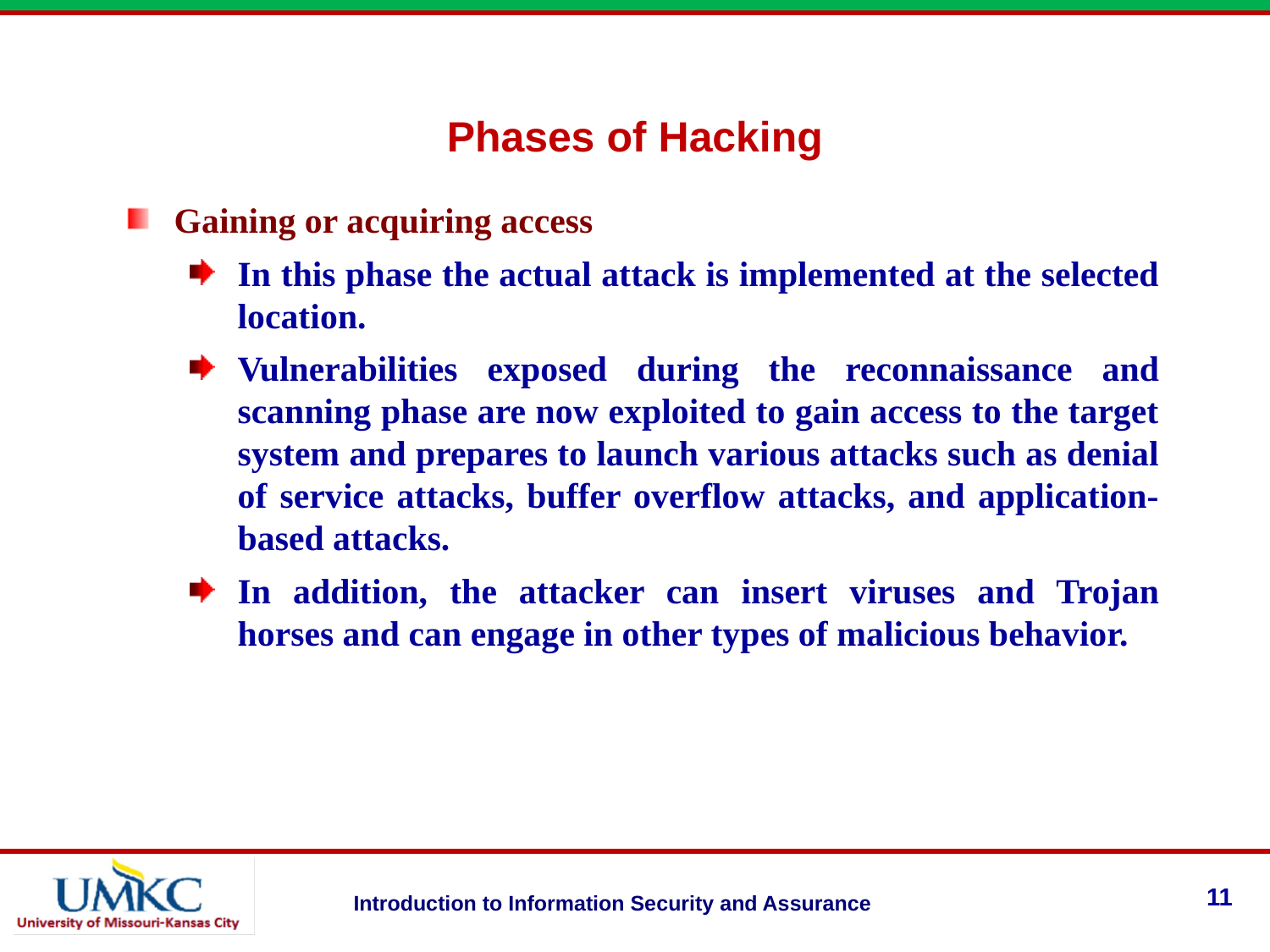

# Phases of Hacking
Gaining or acquiring access
In this phase the actual attack is implemented at the selected location.
Vulnerabilities exposed during the reconnaissance and scanning phase are now exploited to gain access to the target system and prepares to launch various attacks such as denial of service attacks, buffer overflow attacks, and application-based attacks.
In addition, the attacker can insert viruses and Trojan horses and can engage in other types of malicious behavior.
11